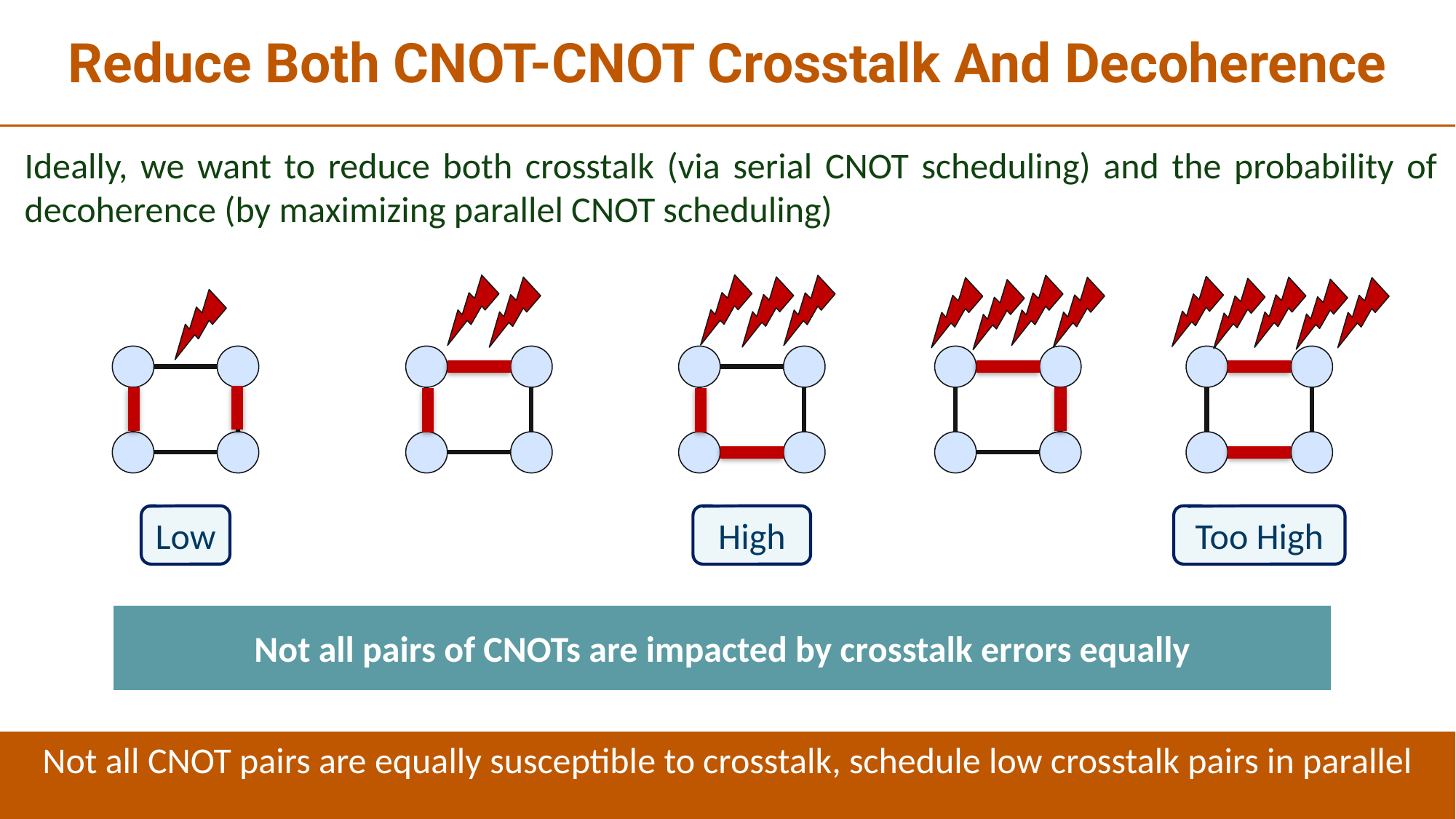

Reduce Both CNOT-CNOT Crosstalk And Decoherence
Ideally, we want to reduce both crosstalk (via serial CNOT scheduling) and the probability of decoherence (by maximizing parallel CNOT scheduling)

Low
High
Too High
Not all pairs of CNOTs are impacted by crosstalk errors equally
Not all CNOT pairs are equally susceptible to crosstalk, schedule low crosstalk pairs in parallel